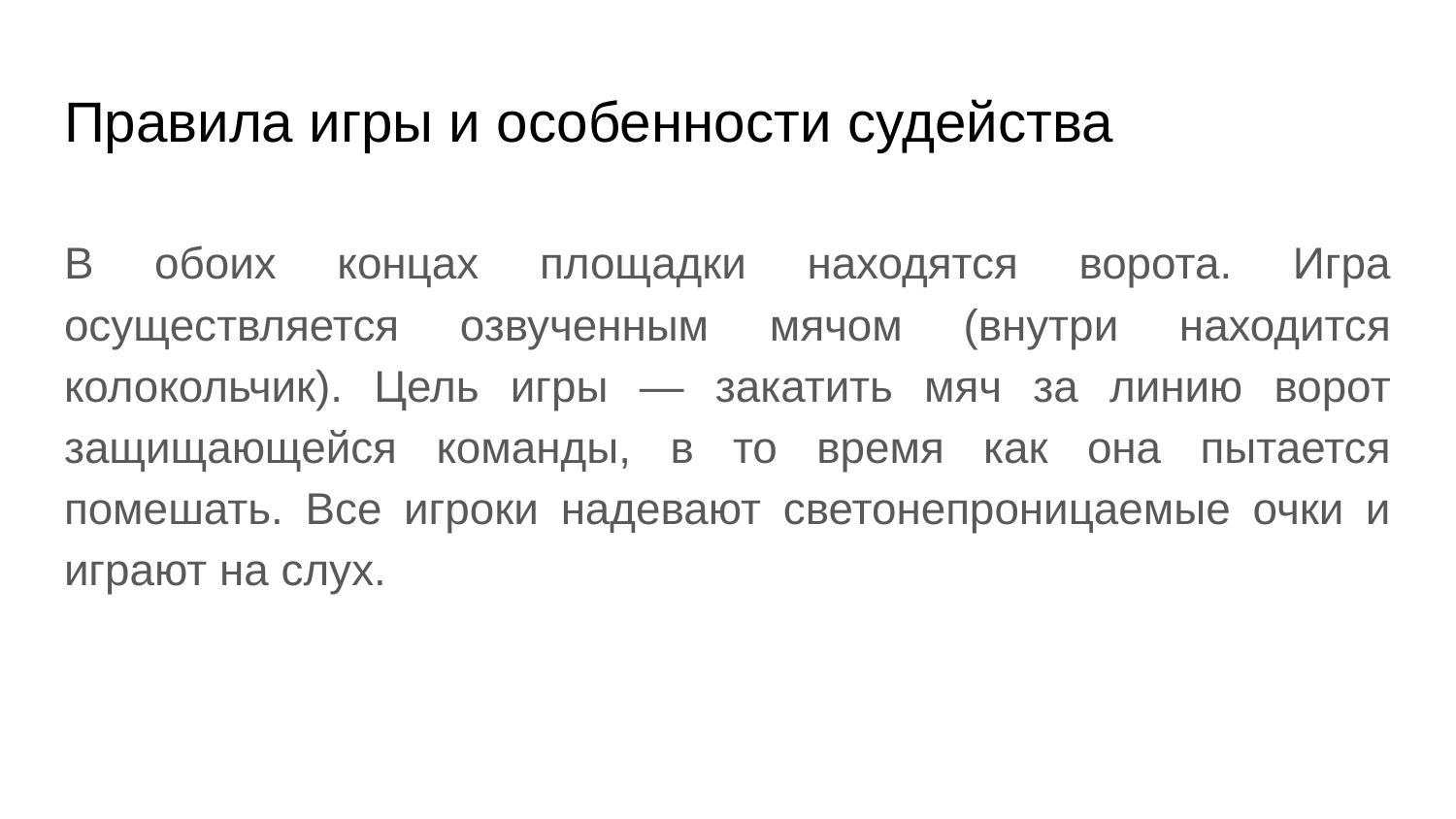

# Правила игры и особенности судейства
В обоих концах площадки находятся ворота. Игра осуществляется озвученным мячом (внутри находится колокольчик). Цель игры — закатить мяч за линию ворот защищающейся команды, в то время как она пытается помешать. Все игроки надевают светонепроницаемые очки и играют на слух.